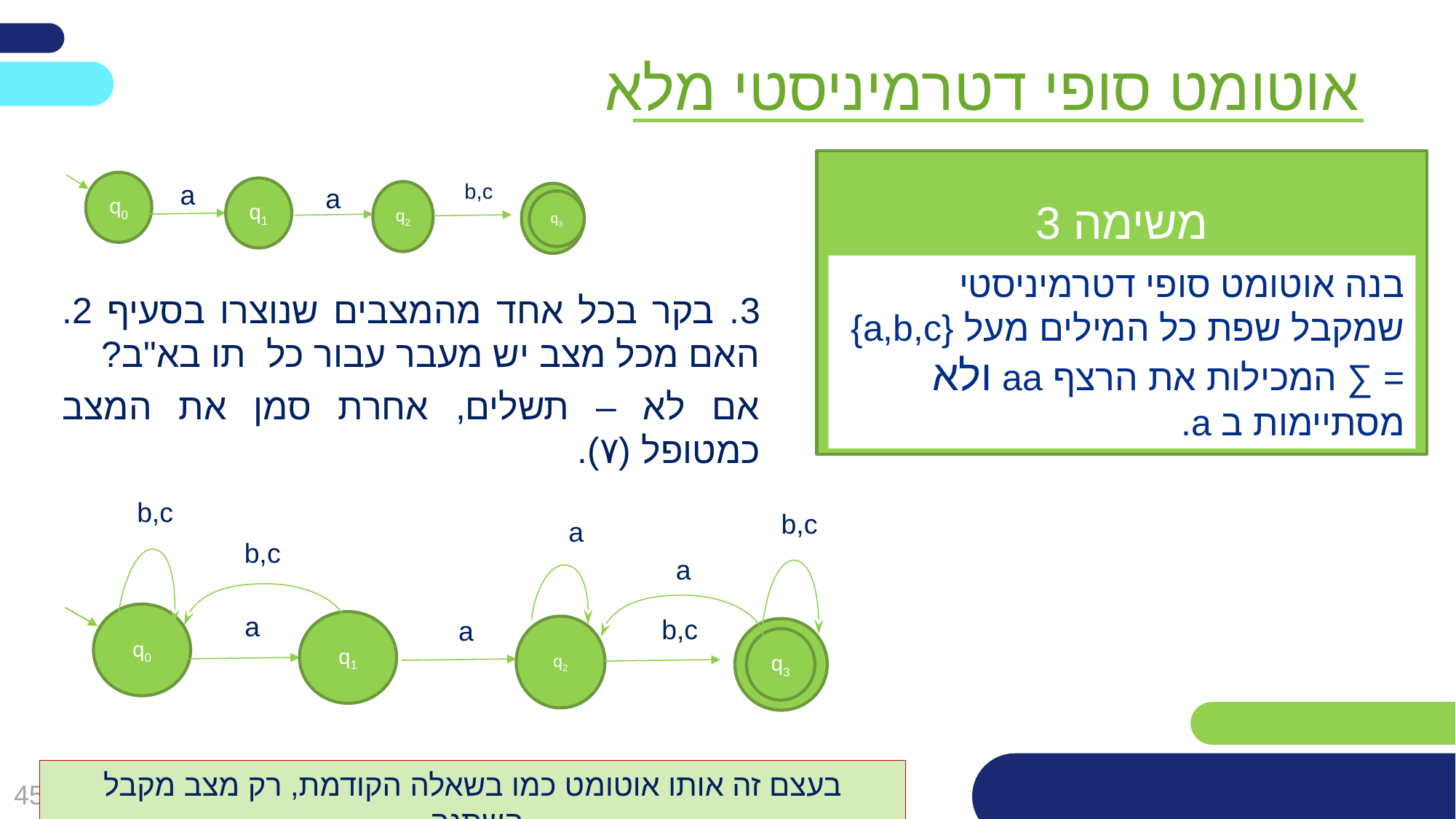

אוטומט סופי דטרמיניסטי מלא
משימה 3

a
q0
b,c
a
q1
q2

q3
בנה אוטומט סופי דטרמיניסטי שמקבל שפת כל המילים מעל {a,b,c} = ∑ המכילות את הרצף aa ולא מסתיימות ב a.
3. בקר בכל אחד מהמצבים שנוצרו בסעיף 2. האם מכל מצב יש מעבר עבור כל  תו בא"ב?
אם לא – תשלים, אחרת סמן את המצב כמטופל (٧).
b,c
b,c
a
b,c
a

a
q0
b,c
a
q1
q2

q3
בעצם זה אותו אוטומט כמו בשאלה הקודמת, רק מצב מקבל השתנה.